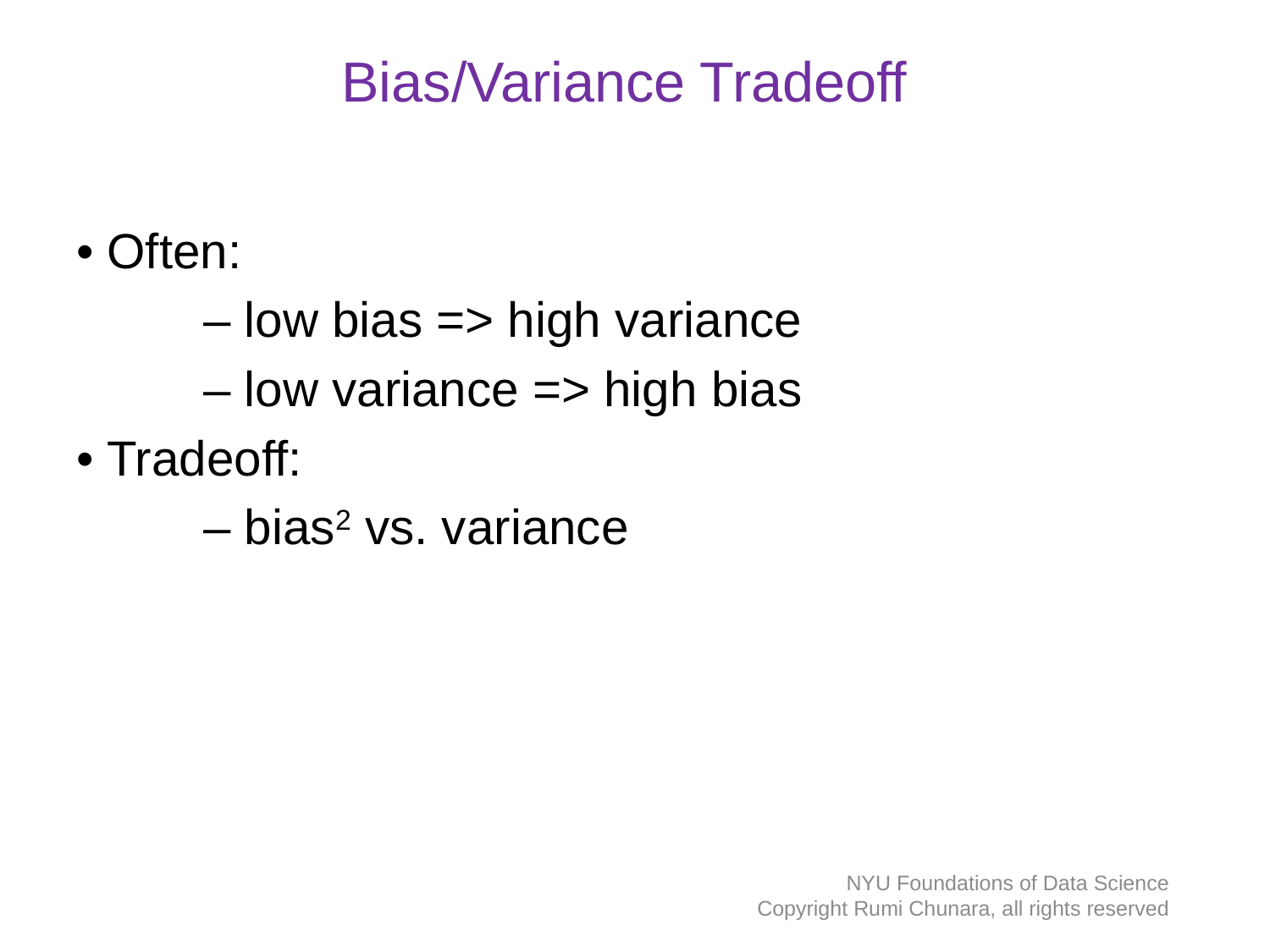

# Bias/Variance Tradeoff
• Often:
	– low bias => high variance
	– low variance => high bias
• Tradeoff:
	– bias2 vs. variance